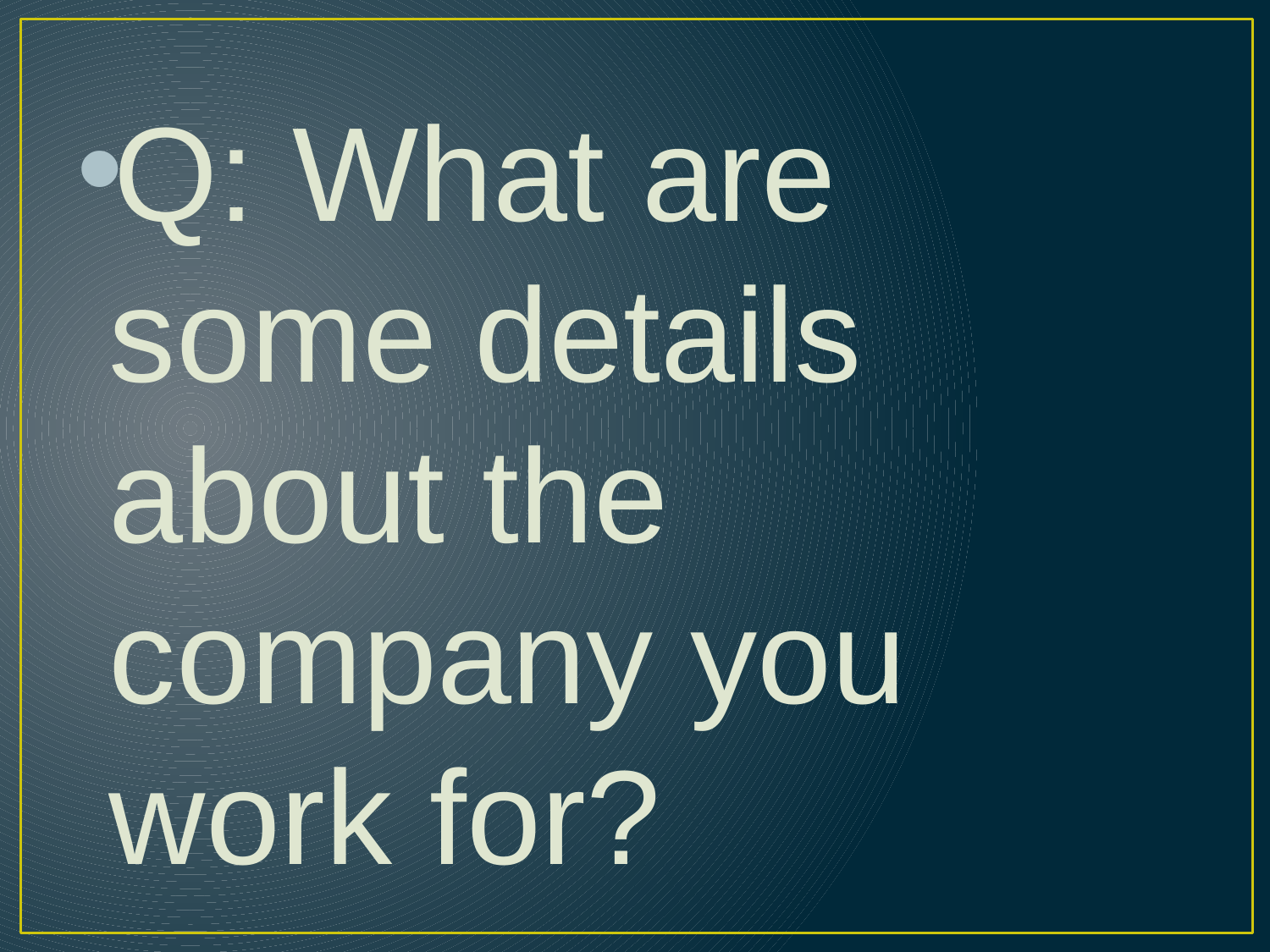

Q: What are some details about the company you work for?